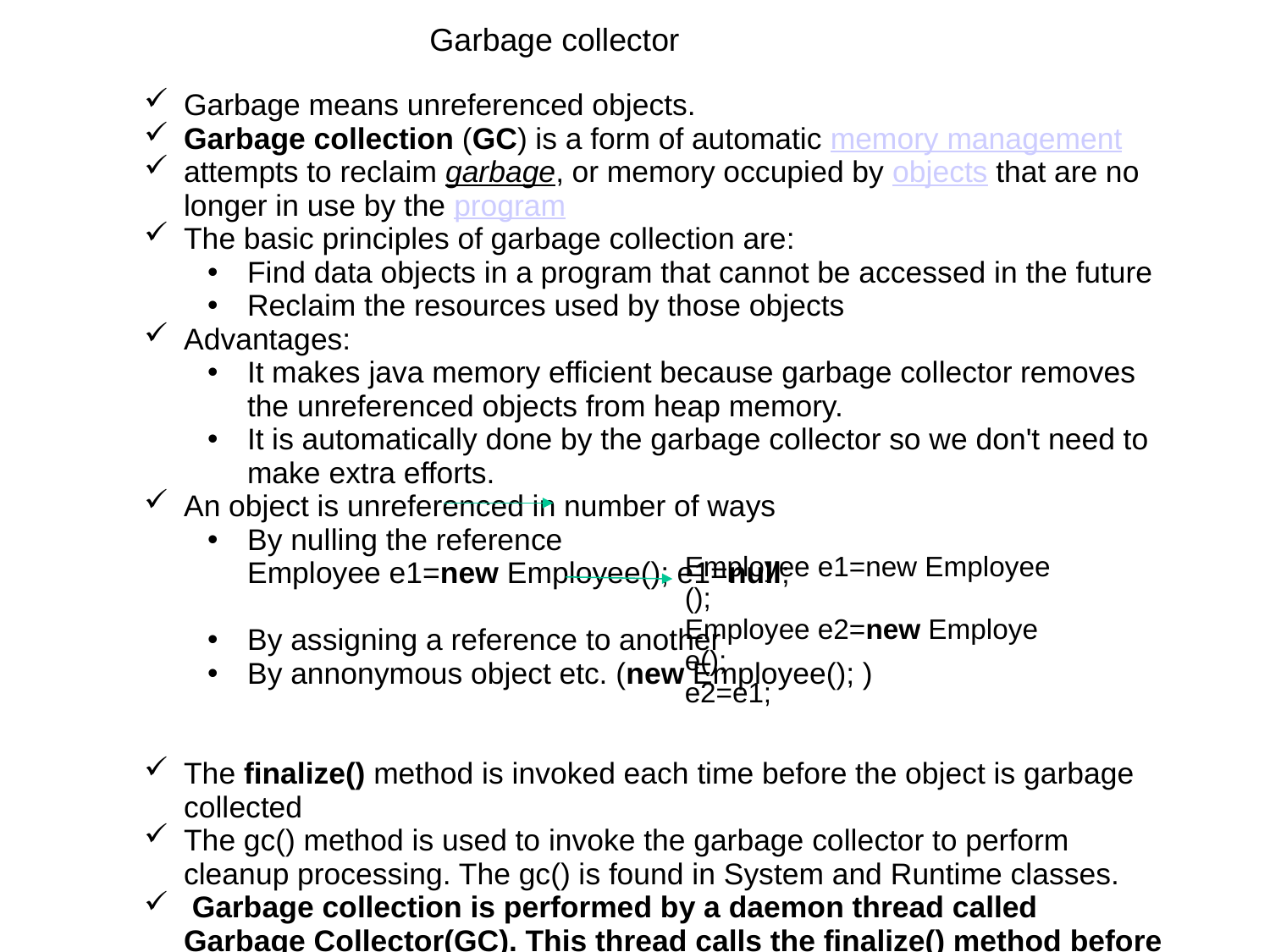

Garbage collector
Garbage means unreferenced objects.
Garbage collection (GC) is a form of automatic memory management
attempts to reclaim garbage, or memory occupied by objects that are no longer in use by the program
The basic principles of garbage collection are:
Find data objects in a program that cannot be accessed in the future
Reclaim the resources used by those objects
Advantages:
It makes java memory efficient because garbage collector removes the unreferenced objects from heap memory.
It is automatically done by the garbage collector so we don't need to make extra efforts.
An object is unreferenced in number of ways
By nulling the reference			Employee e1=new Employee(); e1=null;

By assigning a reference to another
By annonymous object etc. (new Employee(); )

The finalize() method is invoked each time before the object is garbage collected
The gc() method is used to invoke the garbage collector to perform cleanup processing. The gc() is found in System and Runtime classes.
 Garbage collection is performed by a daemon thread called Garbage Collector(GC). This thread calls the finalize() method before object is garbage collected.

Employee e1=new Employee();
Employee e2=new Employee();
e2=e1;